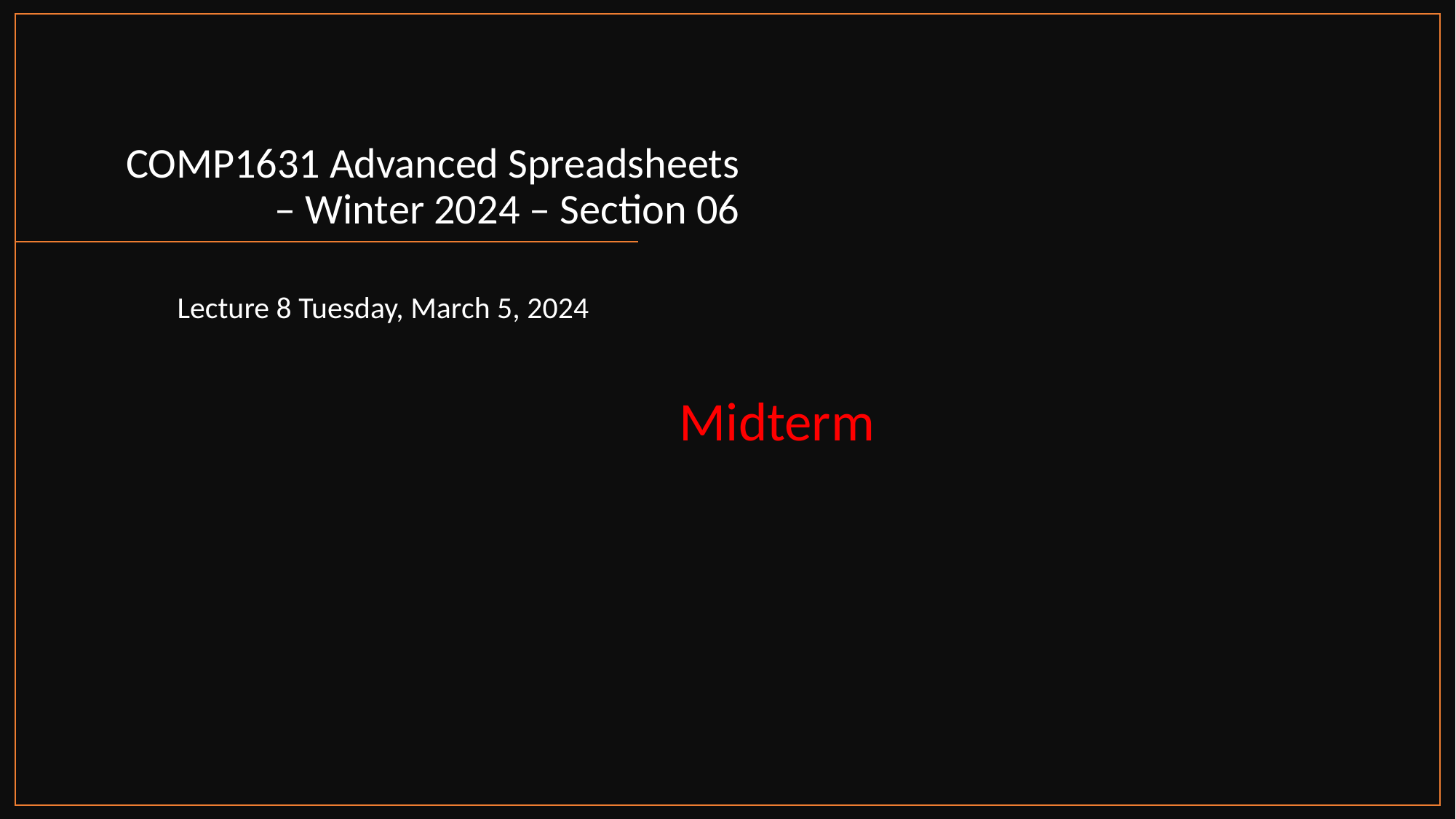

# COMP1631 Advanced Spreadsheets – Winter 2024 – Section 06
Lecture 8 Tuesday, March 5, 2024

Midterm